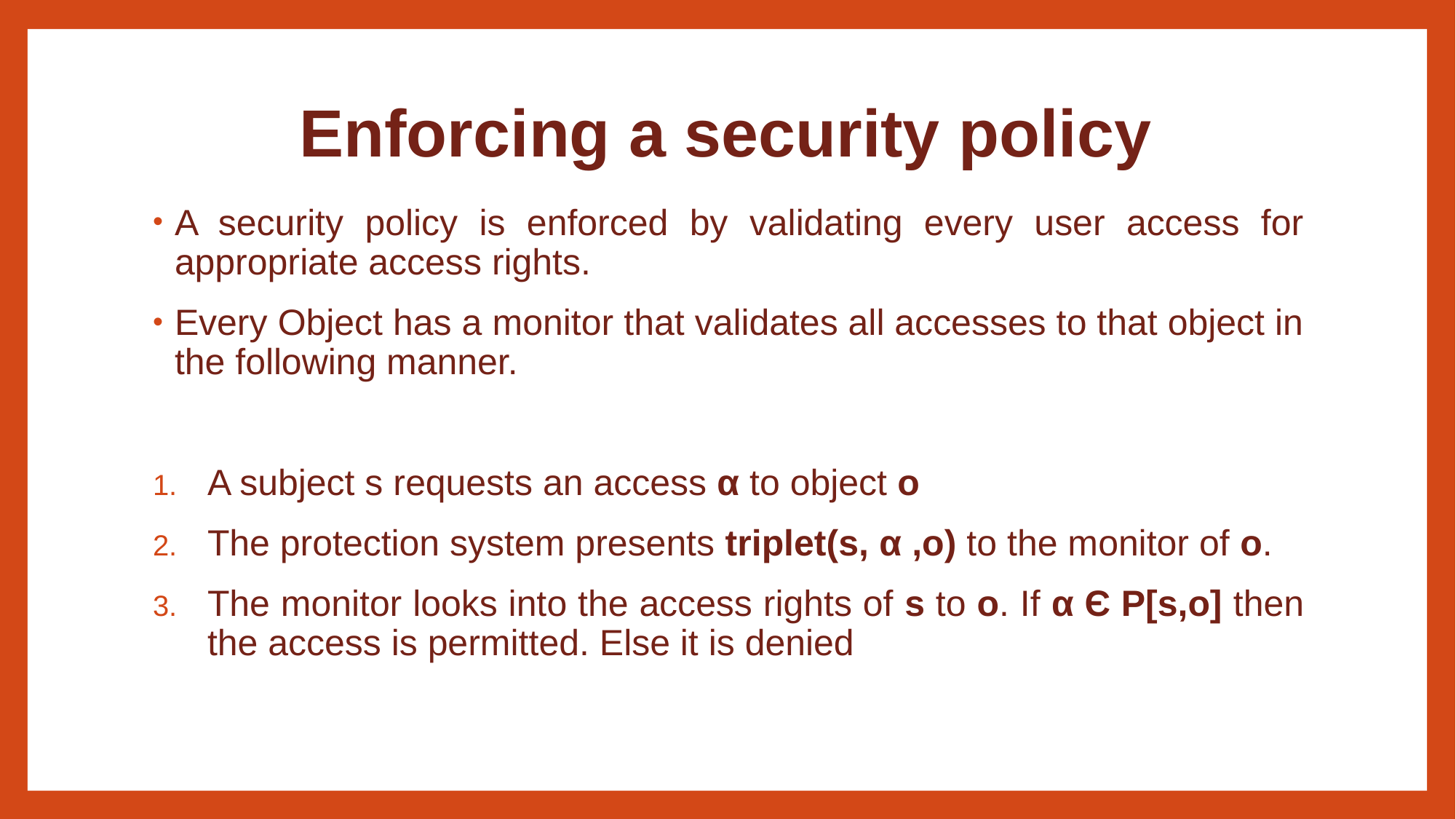

# Enforcing a security policy
A security policy is enforced by validating every user access for appropriate access rights.
Every Object has a monitor that validates all accesses to that object in the following manner.

A subject s requests an access α to object o
The protection system presents triplet(s, α ,o) to the monitor of o.
The monitor looks into the access rights of s to o. If α Є P[s,o] then the access is permitted. Else it is denied